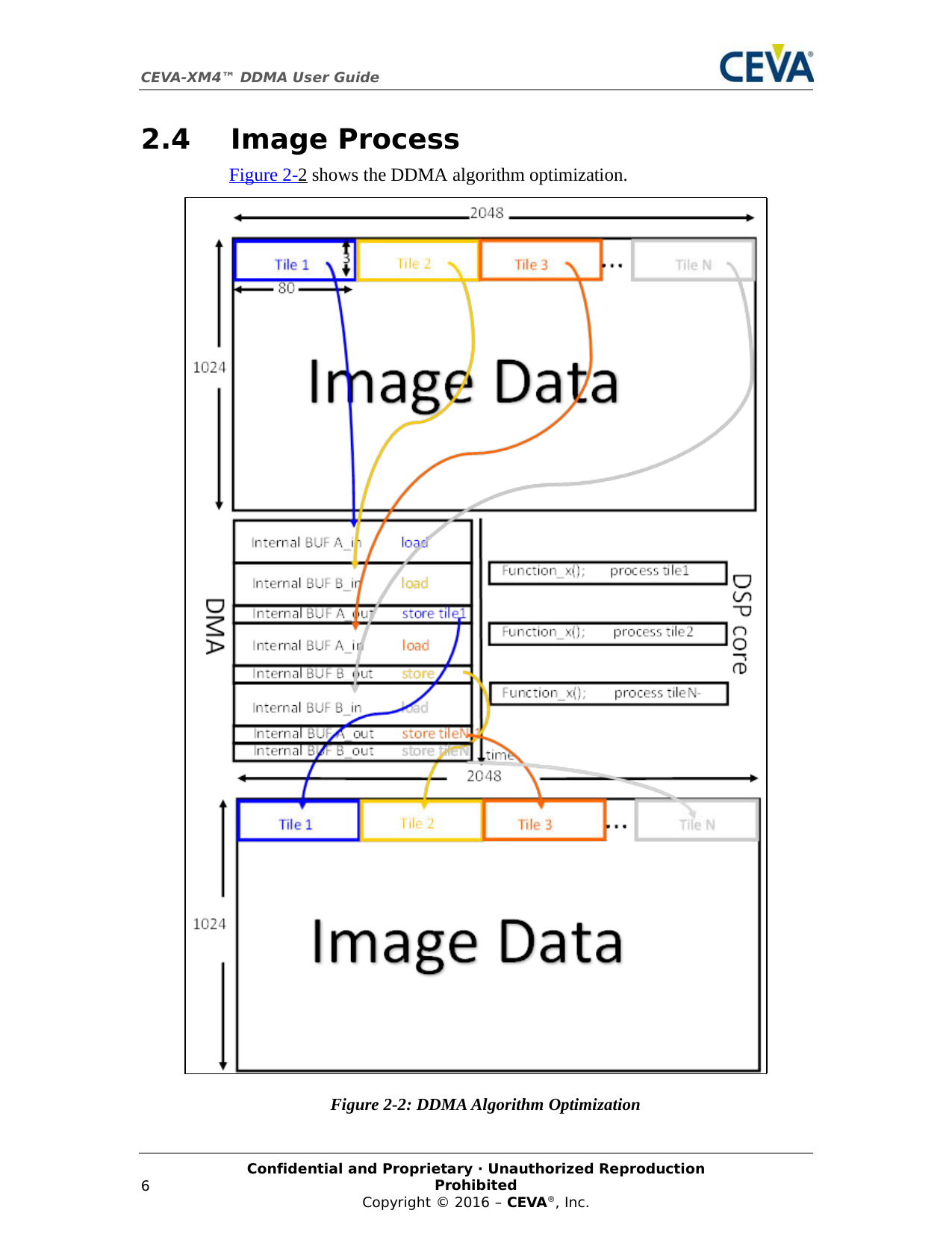

CEVA-XM4™ DDMA User Guide

2.4	Image Process
Figure 2-2 shows the DDMA algorithm optimization.

Figure 2-2: DDMA Algorithm Optimization

Confidential and Proprietary · Unauthorized Reproduction Prohibited
Copyright © 2016 – CEVA®, Inc.
6